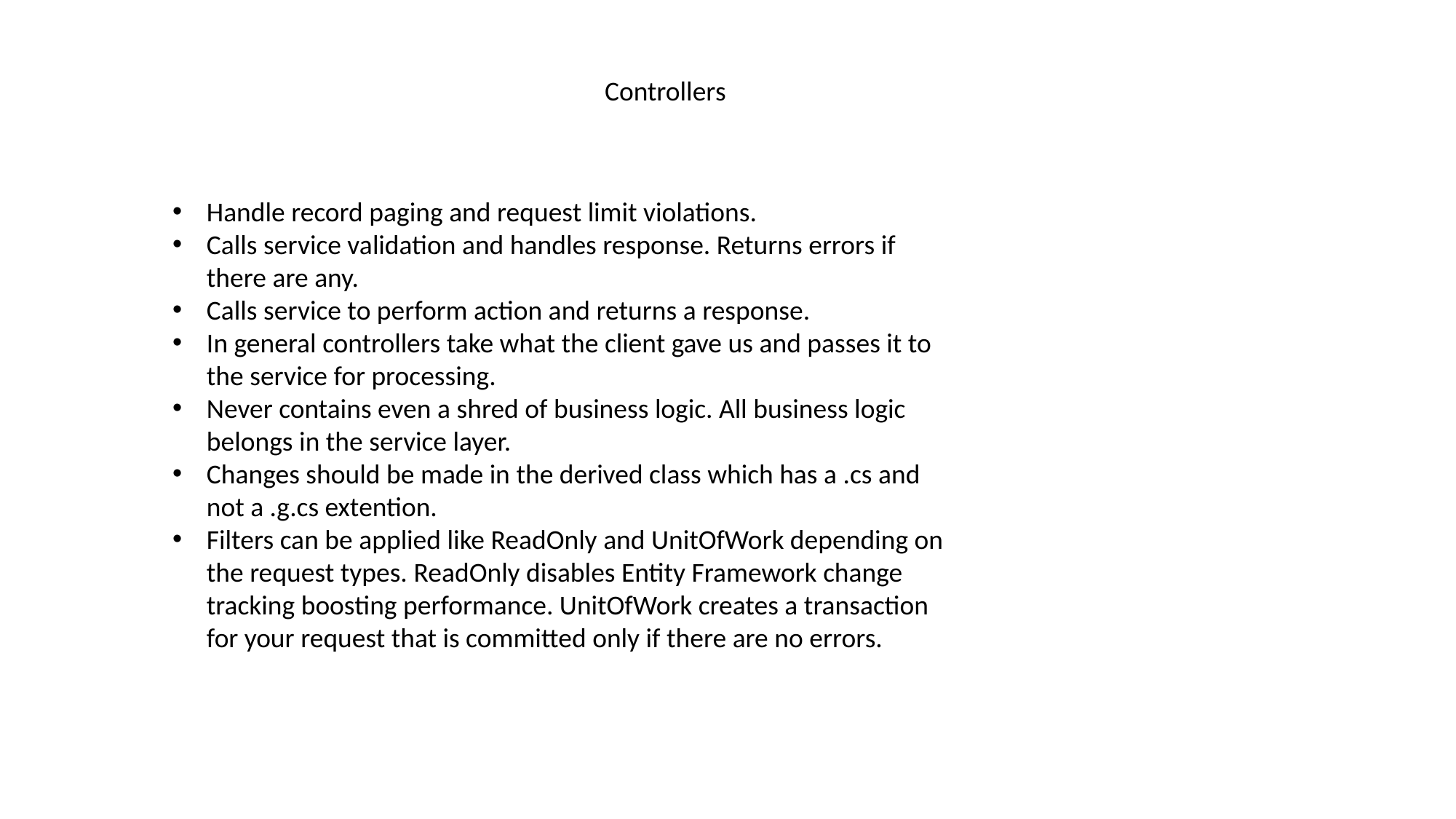

Controllers
Handle record paging and request limit violations.
Calls service validation and handles response. Returns errors if there are any.
Calls service to perform action and returns a response.
In general controllers take what the client gave us and passes it to the service for processing.
Never contains even a shred of business logic. All business logic belongs in the service layer.
Changes should be made in the derived class which has a .cs and not a .g.cs extention.
Filters can be applied like ReadOnly and UnitOfWork depending on the request types. ReadOnly disables Entity Framework change tracking boosting performance. UnitOfWork creates a transaction for your request that is committed only if there are no errors.